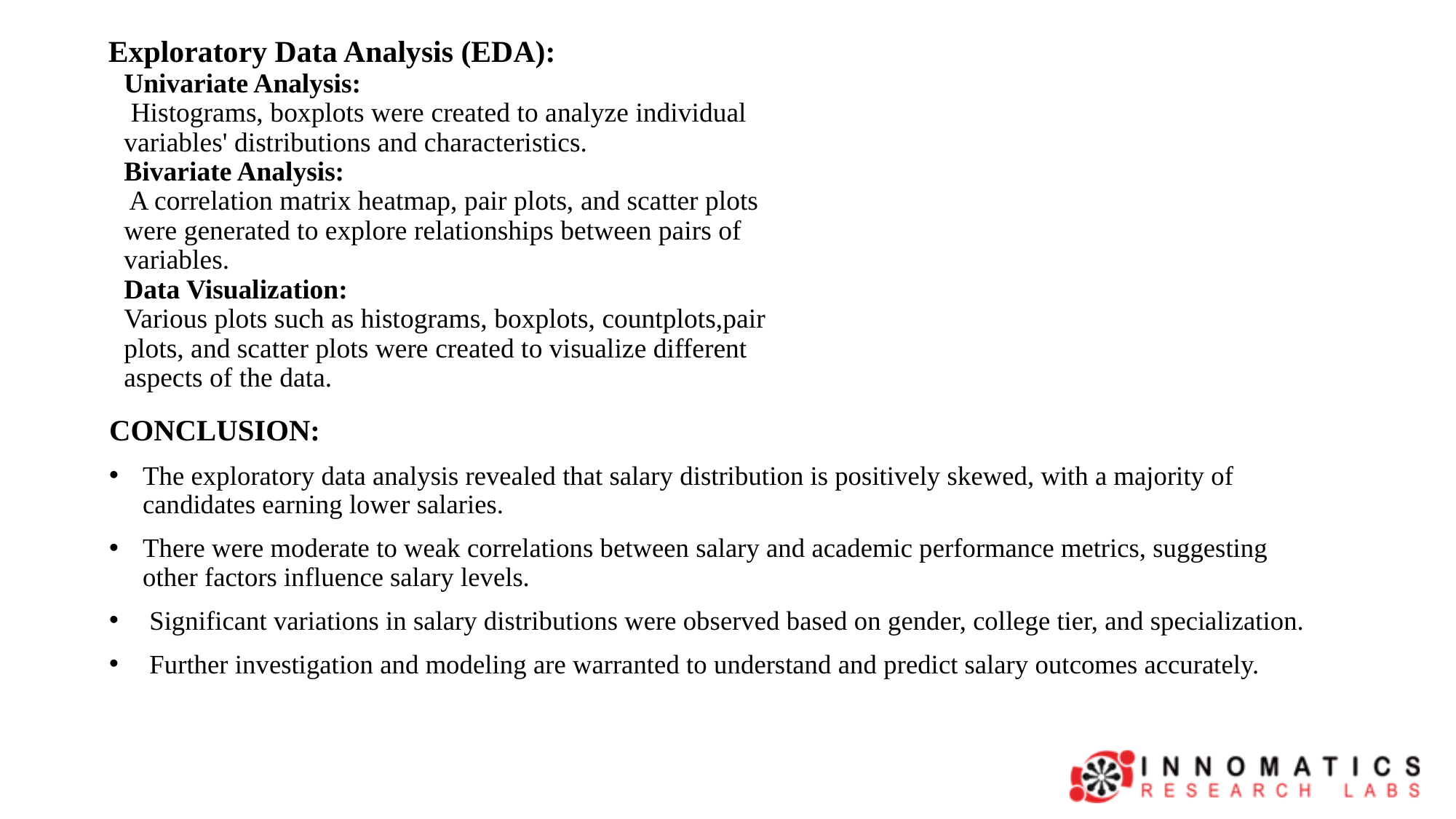

# Exploratory Data Analysis (EDA): Univariate Analysis: Histograms, boxplots were created to analyze individual variables' distributions and characteristics. Bivariate Analysis: A correlation matrix heatmap, pair plots, and scatter plots were generated to explore relationships between pairs of variables. Data Visualization: Various plots such as histograms, boxplots, countplots,pair plots, and scatter plots were created to visualize different aspects of the data.
CONCLUSION:
The exploratory data analysis revealed that salary distribution is positively skewed, with a majority of candidates earning lower salaries.
There were moderate to weak correlations between salary and academic performance metrics, suggesting other factors influence salary levels.
 Significant variations in salary distributions were observed based on gender, college tier, and specialization.
 Further investigation and modeling are warranted to understand and predict salary outcomes accurately.